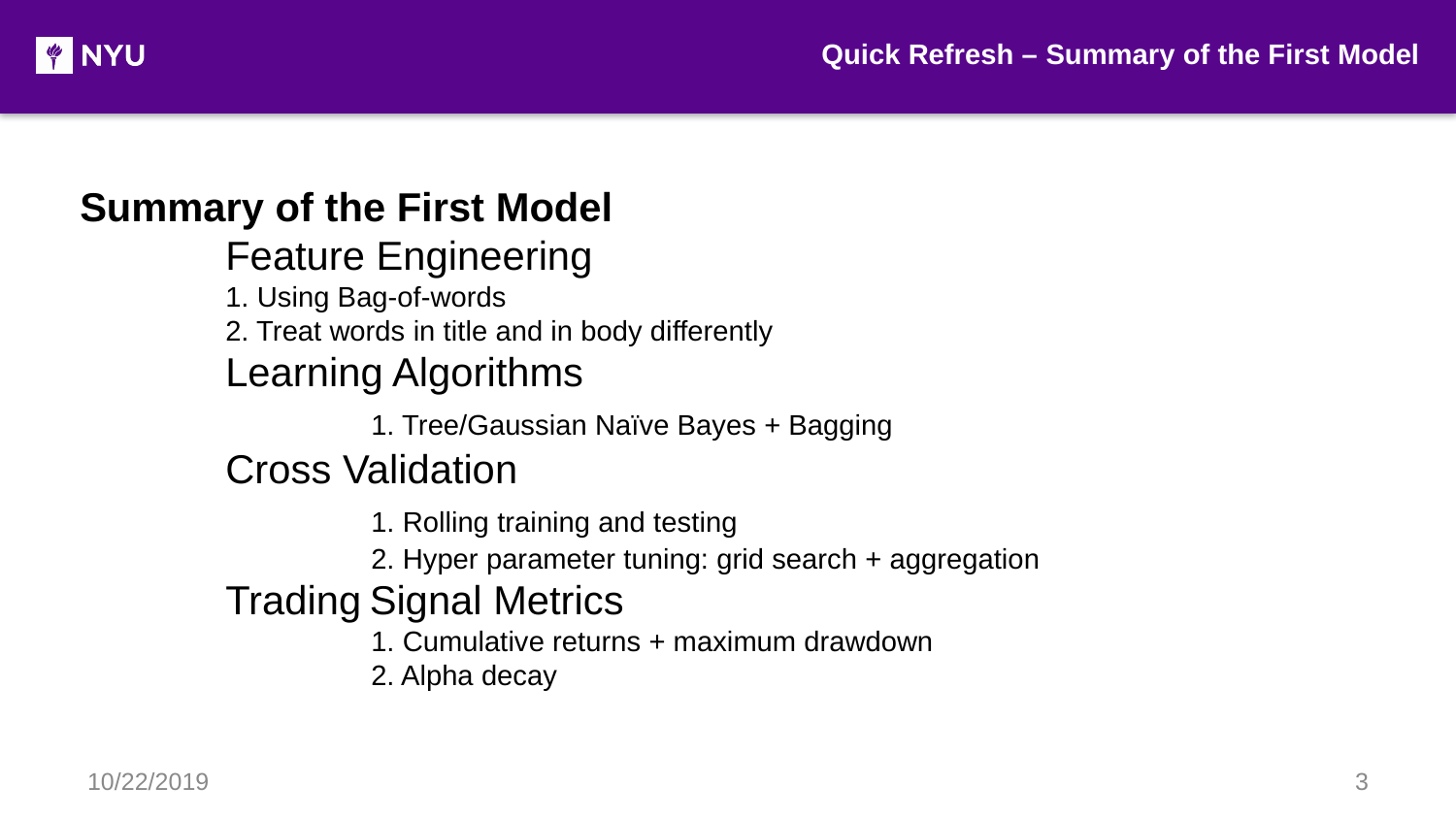

Quick Refresh – Summary of the First Model

Summary of the First Model
	Feature Engineering
1. Using Bag-of-words
2. Treat words in title and in body differently
	Learning Algorithms
		1. Tree/Gaussian Naïve Bayes + Bagging
	Cross Validation
		1. Rolling training and testing
		2. Hyper parameter tuning: grid search + aggregation
	Trading Signal Metrics
		1. Cumulative returns + maximum drawdown
		2. Alpha decay

10/22/2019
3